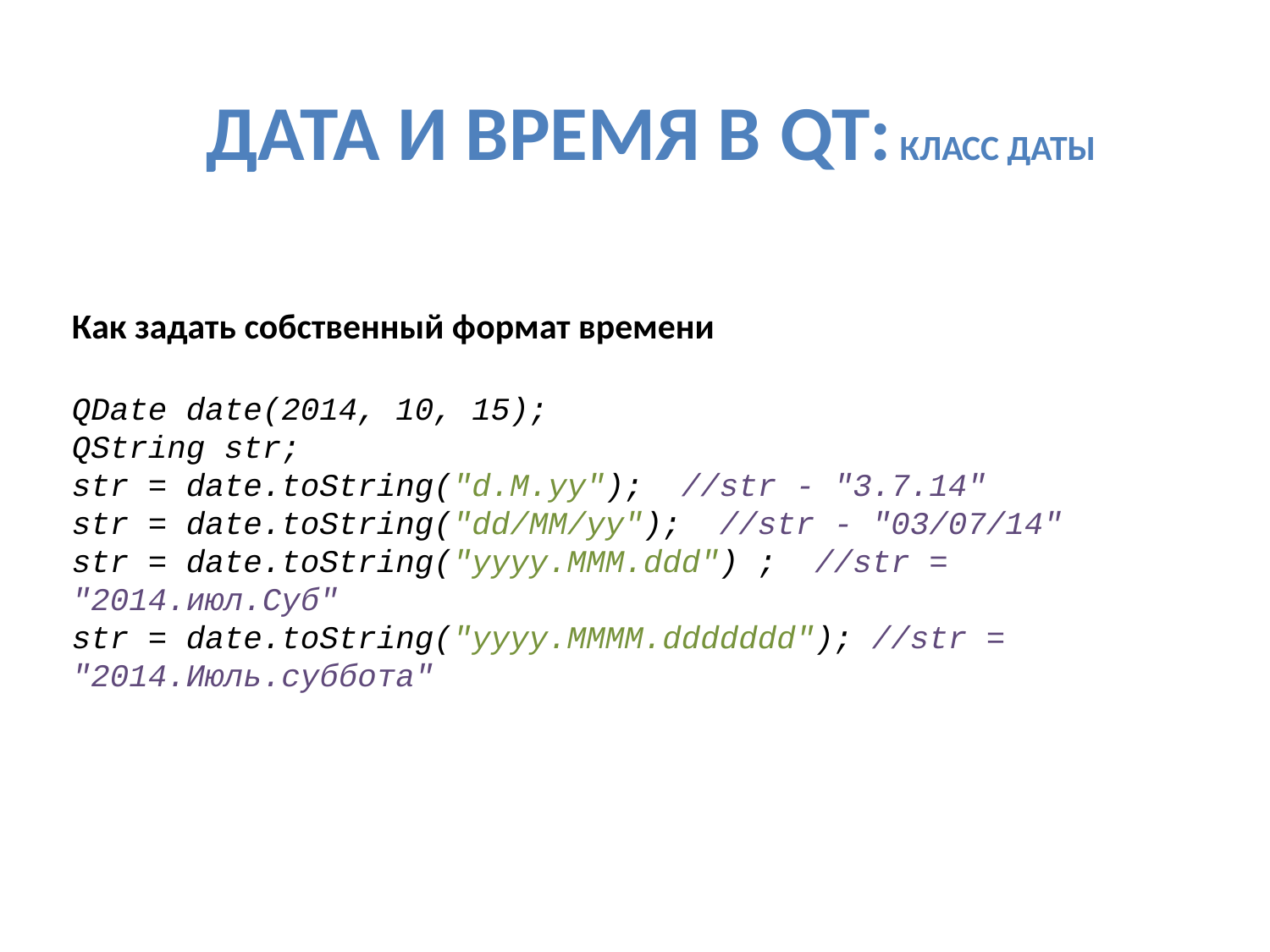

Дата и время в Qt: класс даты

Как задать собственный формат времени

QDate date(2014, 10, 15);
QString str;
str = date.toString("d.M.yy");  //str - "3.7.14"
str = date.toString("dd/MM/yy");  //str - "03/07/14"
str = date.toString("yyyy.MMM.ddd") ;  //str = "2014.июл.Суб"
str = date.toString("yyyy.MMMM.ddddddd"); //str = "2014.Июль.суббота"